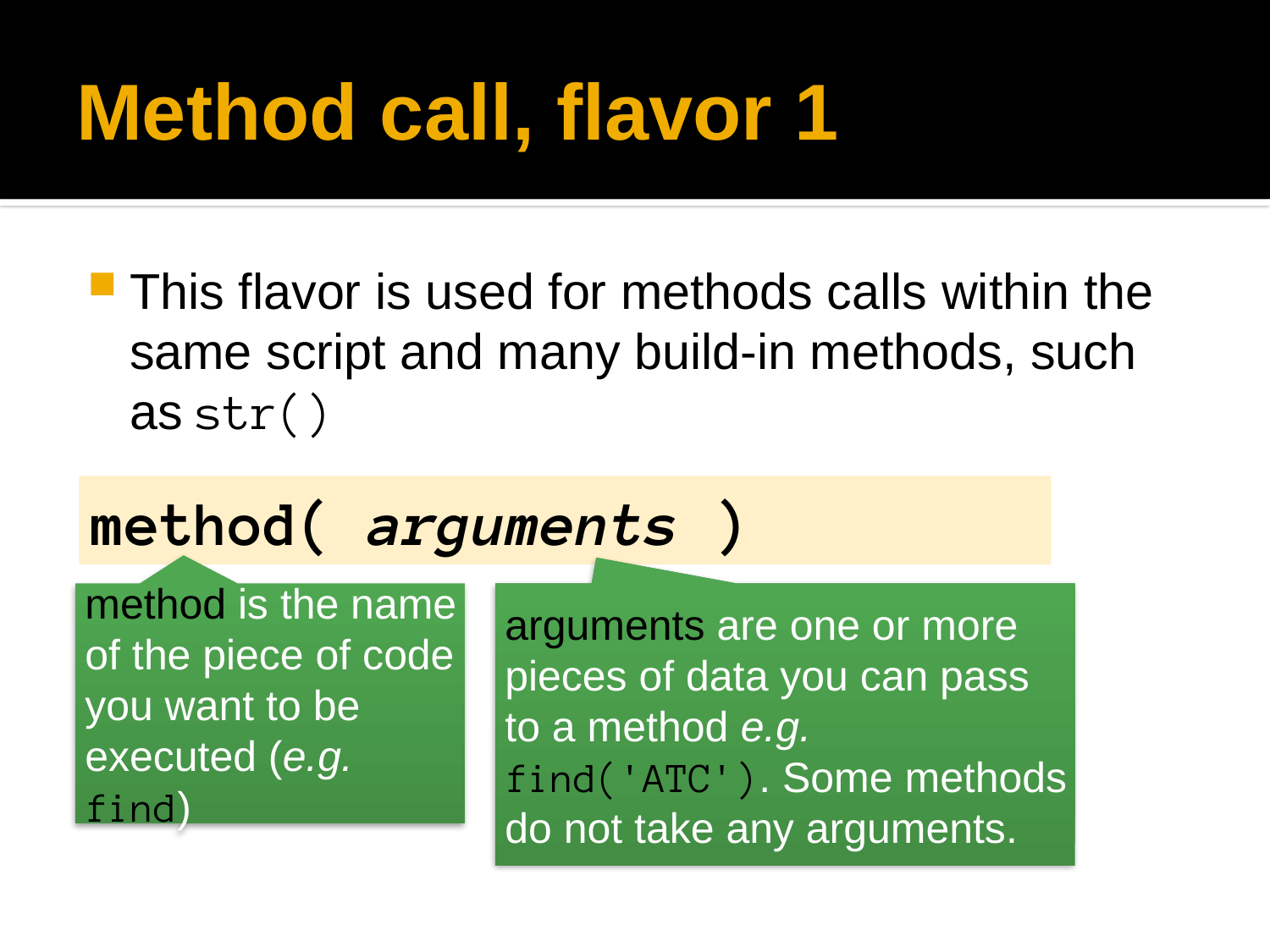

# Method call, flavor 1
This flavor is used for methods calls within the same script and many build-in methods, such as str()
method( arguments )
method is the name of the piece of code you want to be executed (e.g. find)
arguments are one or more pieces of data you can pass to a method e.g. find('ATC'). Some methods do not take any arguments.